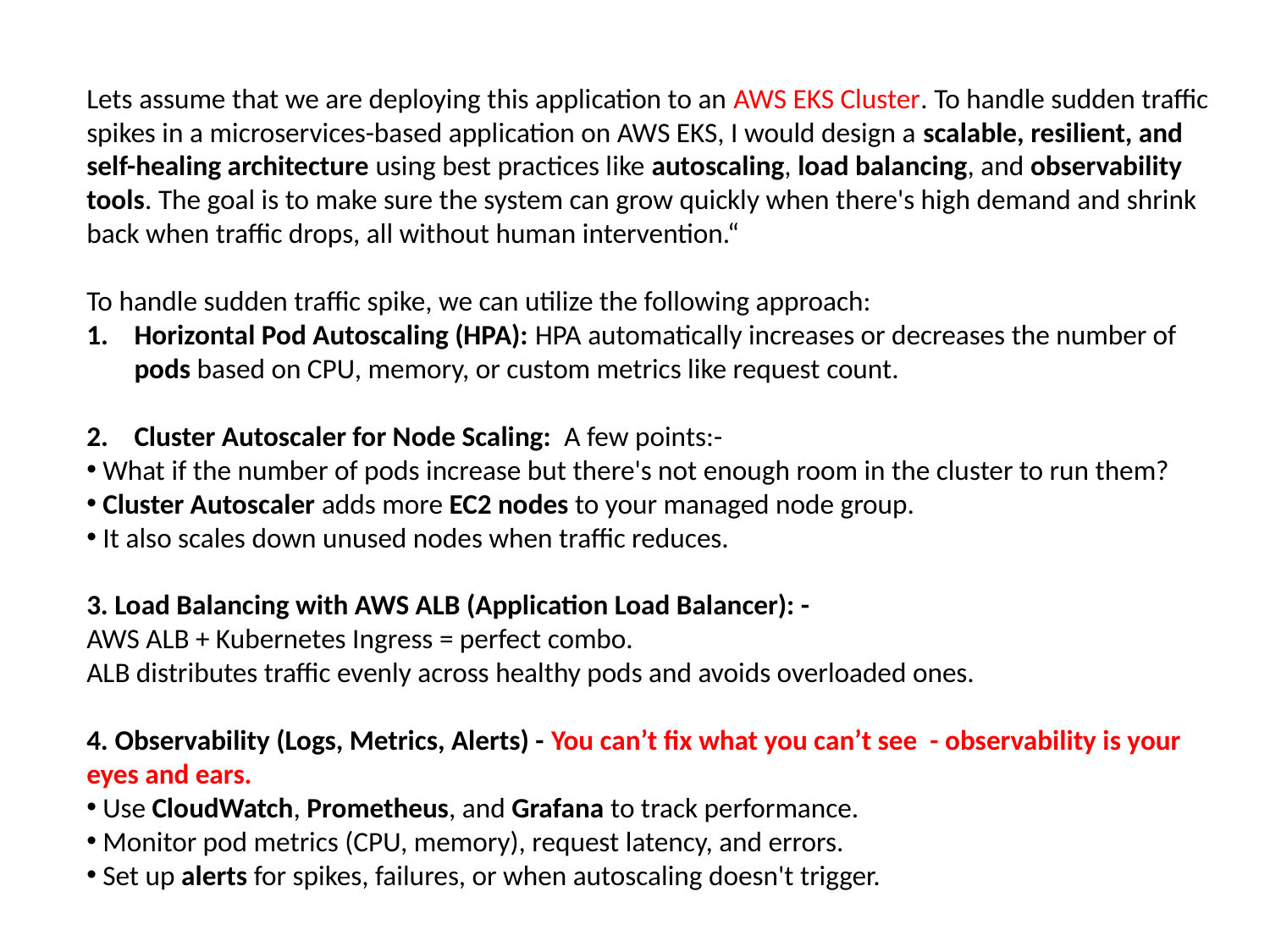

Lets assume that we are deploying this application to an AWS EKS Cluster. To handle sudden traffic spikes in a microservices-based application on AWS EKS, I would design a scalable, resilient, and self-healing architecture using best practices like autoscaling, load balancing, and observability tools. The goal is to make sure the system can grow quickly when there's high demand and shrink back when traffic drops, all without human intervention.“

To handle sudden traffic spike, we can utilize the following approach:
Horizontal Pod Autoscaling (HPA): HPA automatically increases or decreases the number of pods based on CPU, memory, or custom metrics like request count.

Cluster Autoscaler for Node Scaling:  A few points:-
 What if the number of pods increase but there's not enough room in the cluster to run them?
 Cluster Autoscaler adds more EC2 nodes to your managed node group.
 It also scales down unused nodes when traffic reduces.

3. Load Balancing with AWS ALB (Application Load Balancer): -
AWS ALB + Kubernetes Ingress = perfect combo.
ALB distributes traffic evenly across healthy pods and avoids overloaded ones.

4. Observability (Logs, Metrics, Alerts) - You can’t fix what you can’t see  - observability is your eyes and ears.
 Use CloudWatch, Prometheus, and Grafana to track performance.
 Monitor pod metrics (CPU, memory), request latency, and errors.
 Set up alerts for spikes, failures, or when autoscaling doesn't trigger.